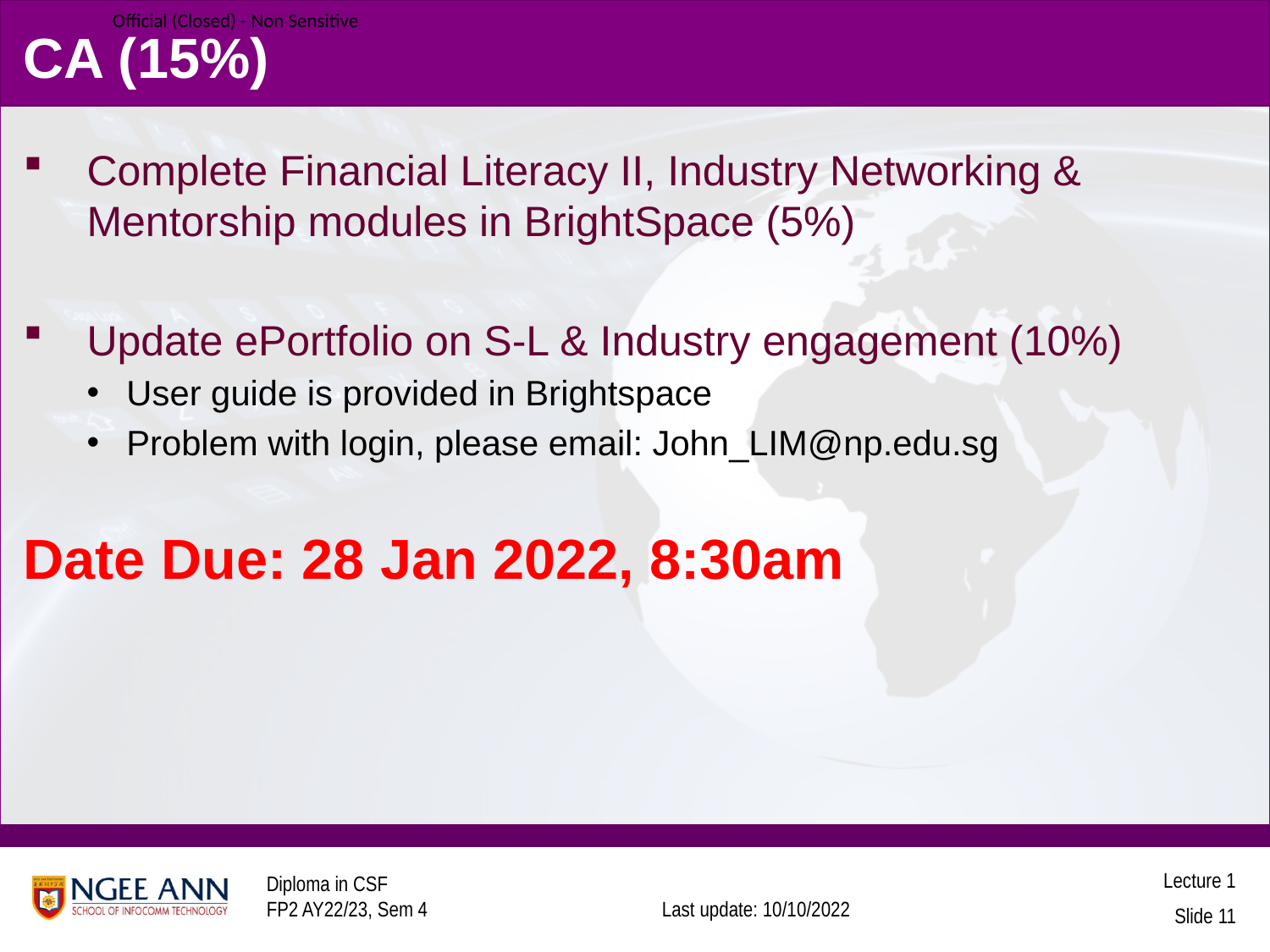

# CA (15%)
Complete Financial Literacy II, Industry Networking & Mentorship modules in BrightSpace (5%)

Update ePortfolio on S-L & Industry engagement (10%)
User guide is provided in Brightspace
Problem with login, please email: John_LIM@np.edu.sg

Date Due: 28 Jan 2022, 8:30am